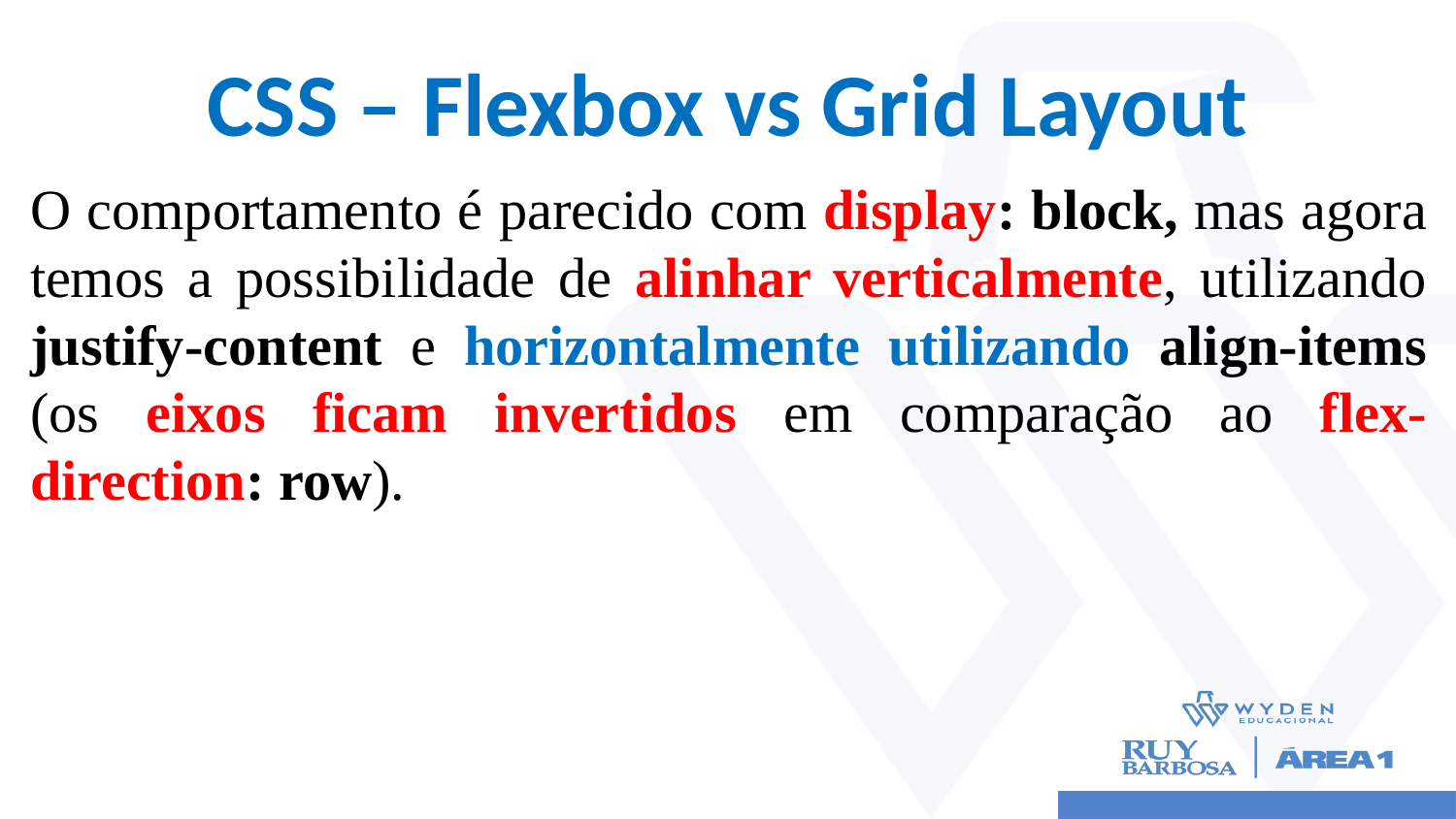

# CSS – Flexbox vs Grid Layout
O comportamento é parecido com display: block, mas agora temos a possibilidade de alinhar verticalmente, utilizando justify-content e horizontalmente utilizando align-items (os eixos ficam invertidos em comparação ao flex-direction: row).